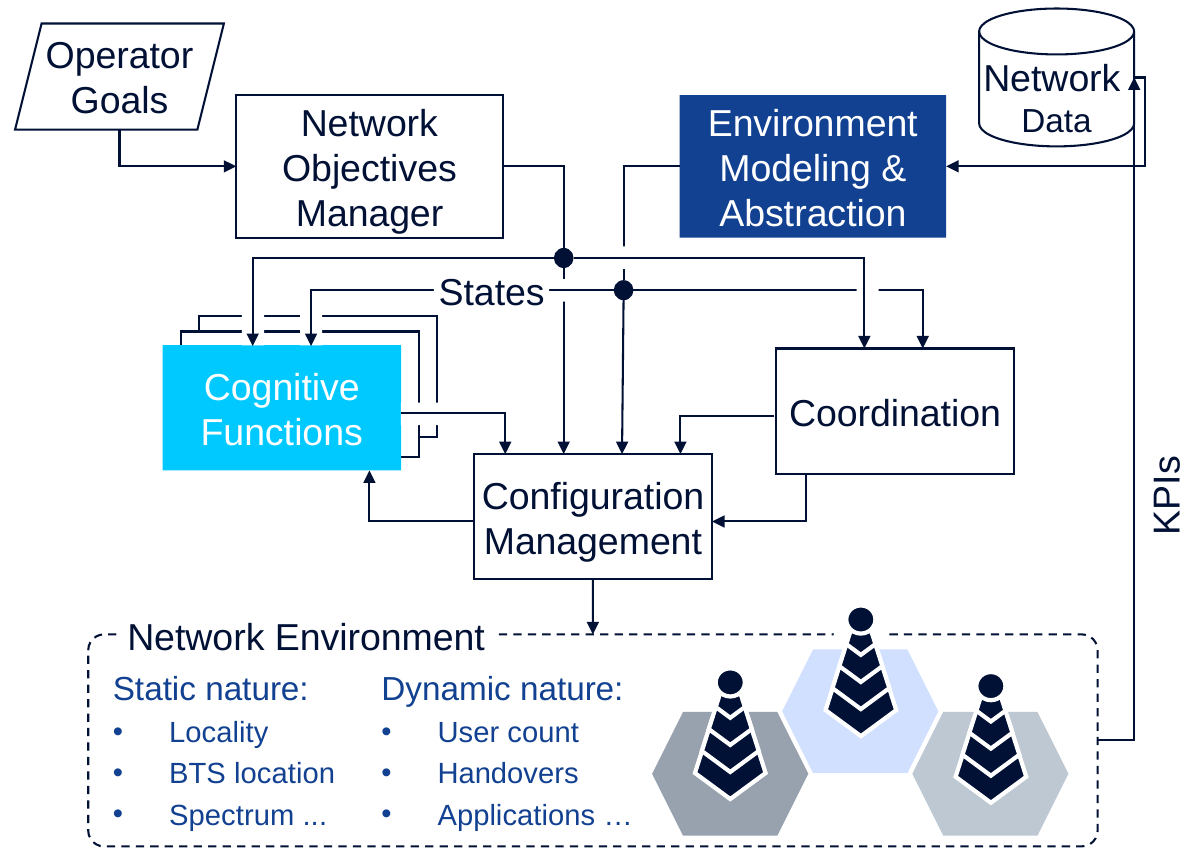

Network
Data
Operator Goals
Network Objectives Manager
Environment Modeling & Abstraction

States

Cognitive Functions

Coordination
Configuration Management

KPIs

Network Environment

Dynamic nature:
User count
Handovers
Applications …
Static nature:
Locality
BTS location
Spectrum ...